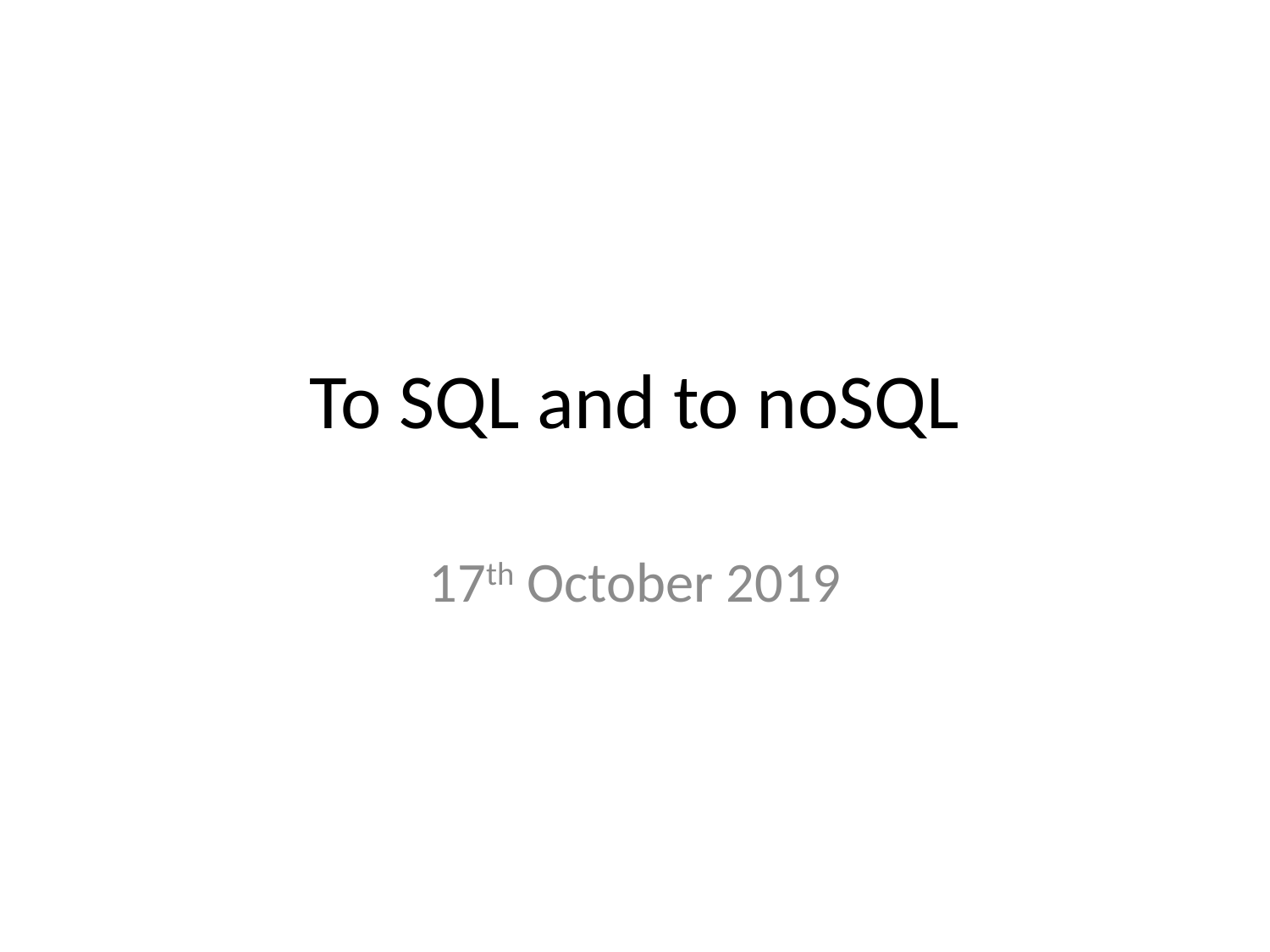

# To SQL and to noSQL
17th October 2019